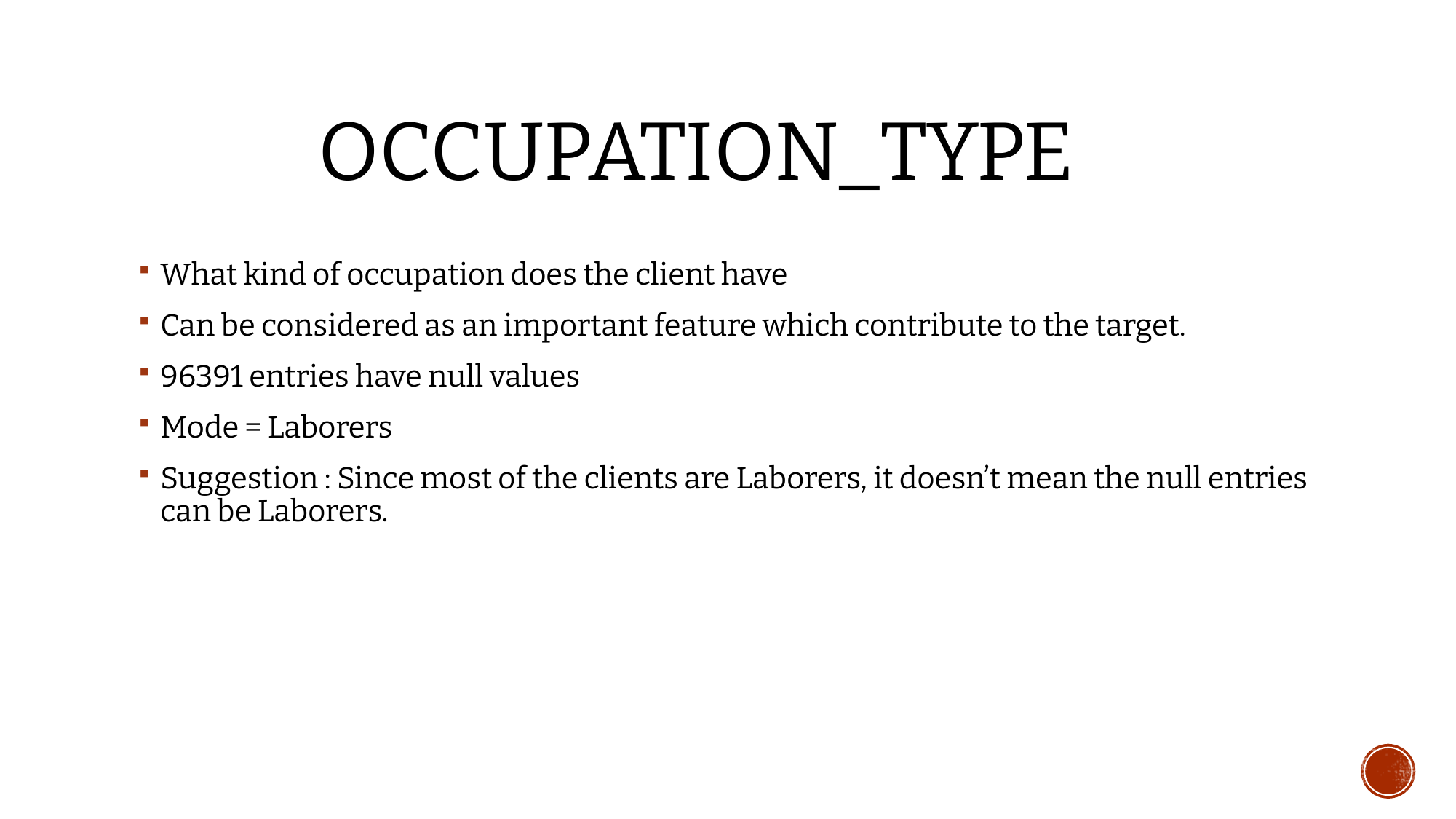

# OCCUPATION_TYPE
What kind of occupation does the client have
Can be considered as an important feature which contribute to the target.
96391 entries have null values
Mode = Laborers
Suggestion : Since most of the clients are Laborers, it doesn’t mean the null entries can be Laborers.